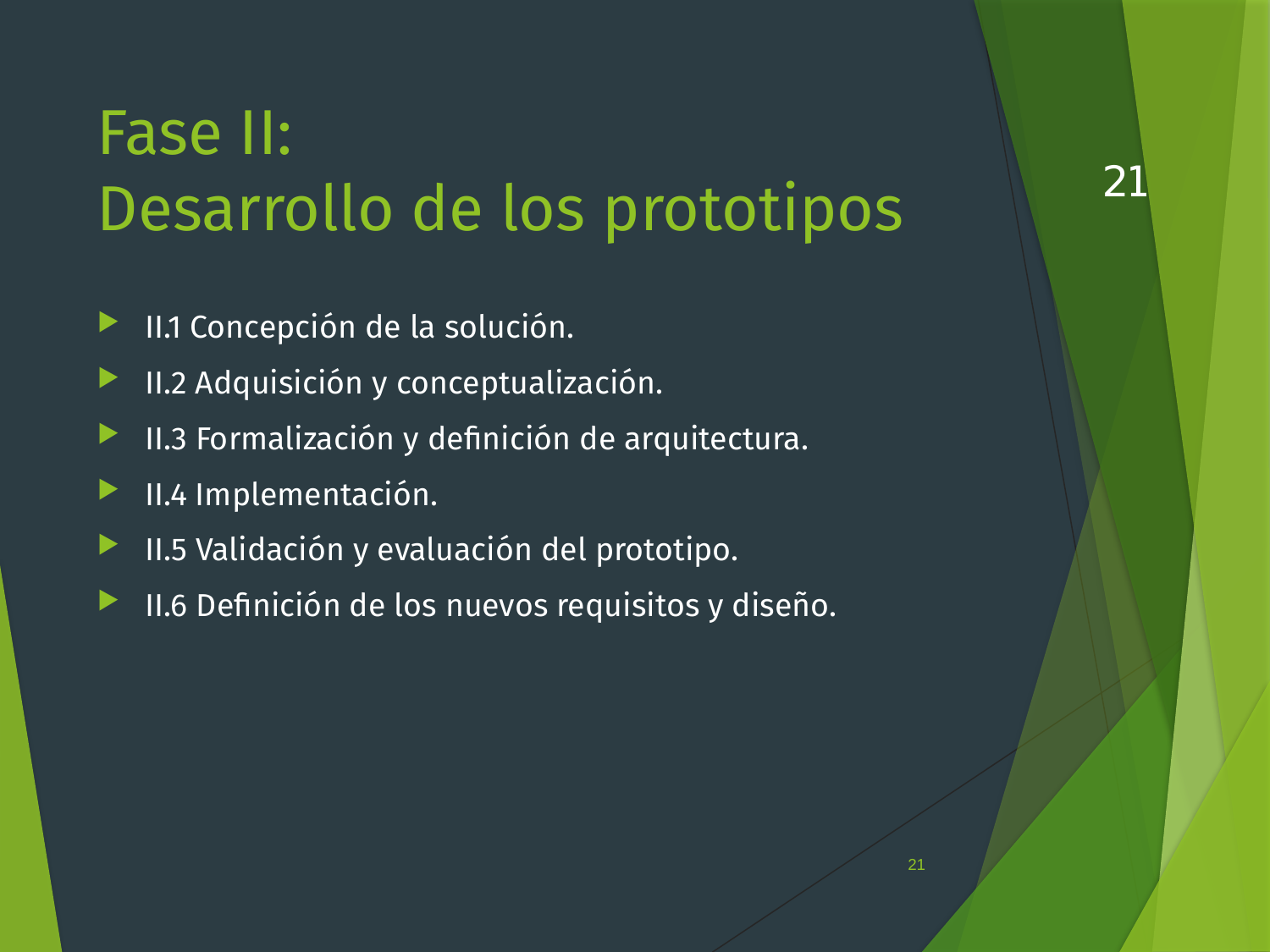

# Fase II: Desarrollo de los prototipos
21
II.1 Concepción de la solución.
II.2 Adquisición y conceptualización.
II.3 Formalización y definición de arquitectura.
II.4 Implementación.
II.5 Validación y evaluación del prototipo.
II.6 Definición de los nuevos requisitos y diseño.
21